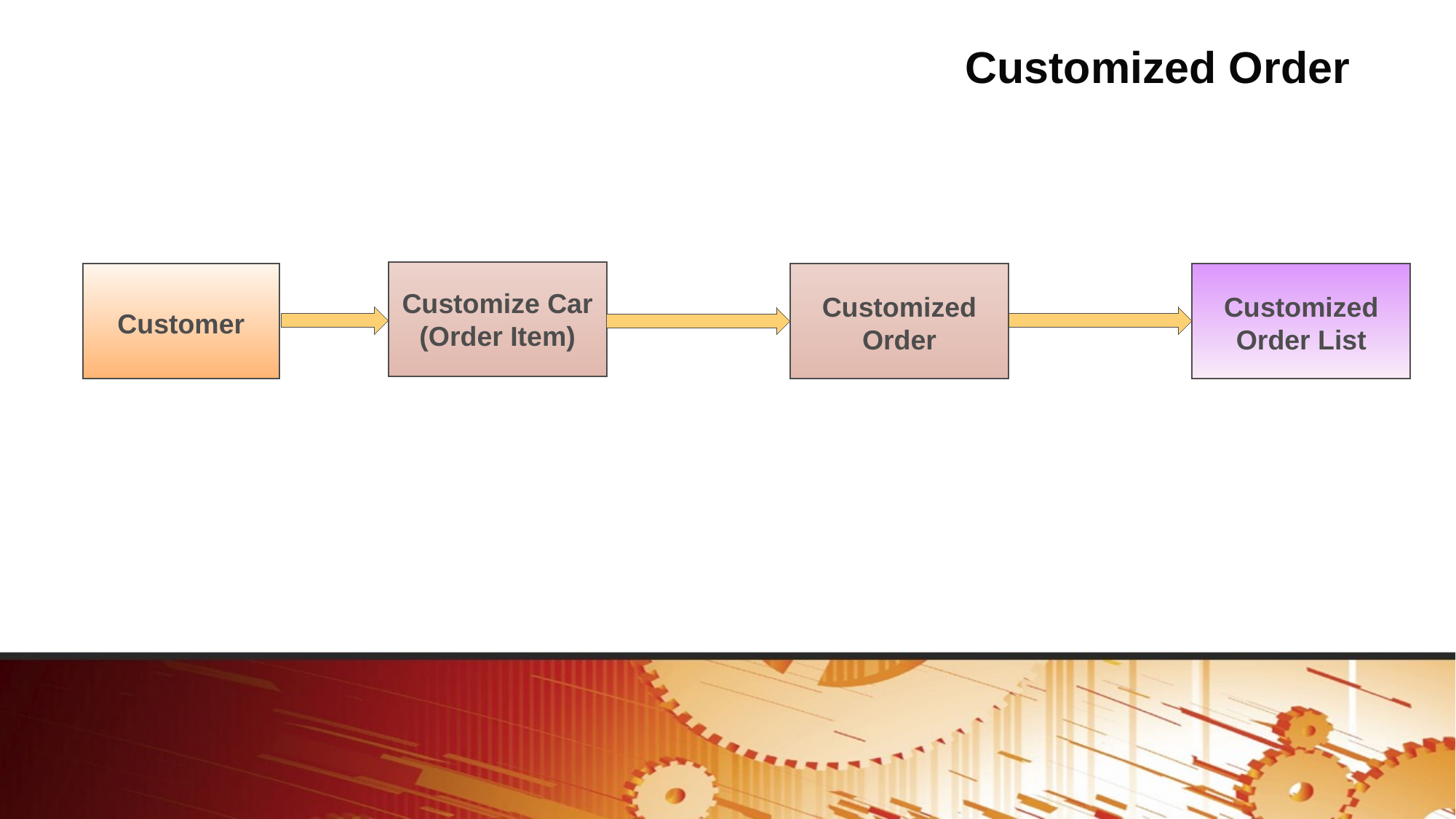

# Customized Order

Customize Car
(Order Item)

Customer

Customized Order

Customized Order List